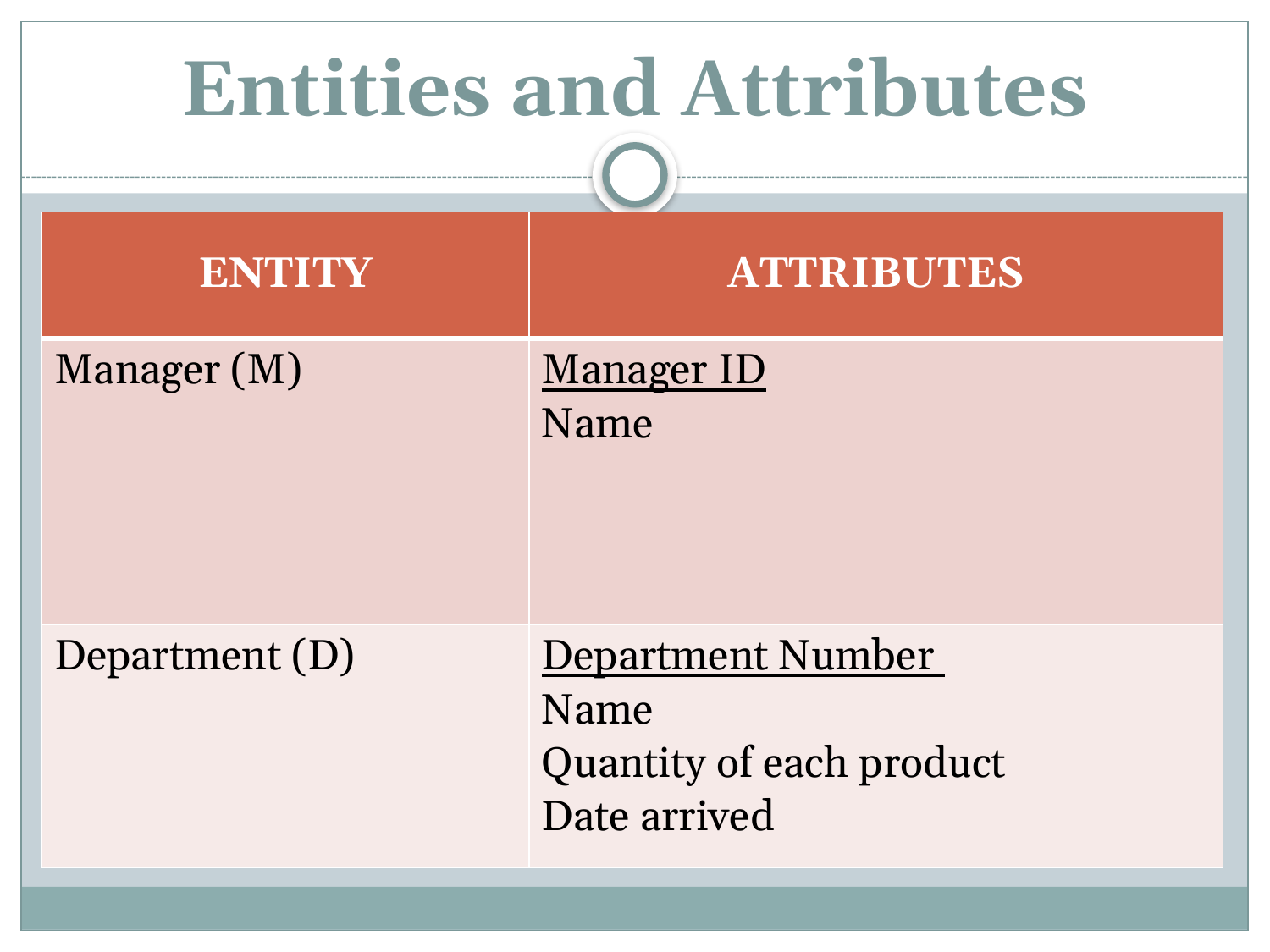

# Entities and Attributes
| ENTITY | ATTRIBUTES |
| --- | --- |
| Manager (M) | Manager ID Name |
| Department (D) | Department Number Name Quantity of each product Date arrived |